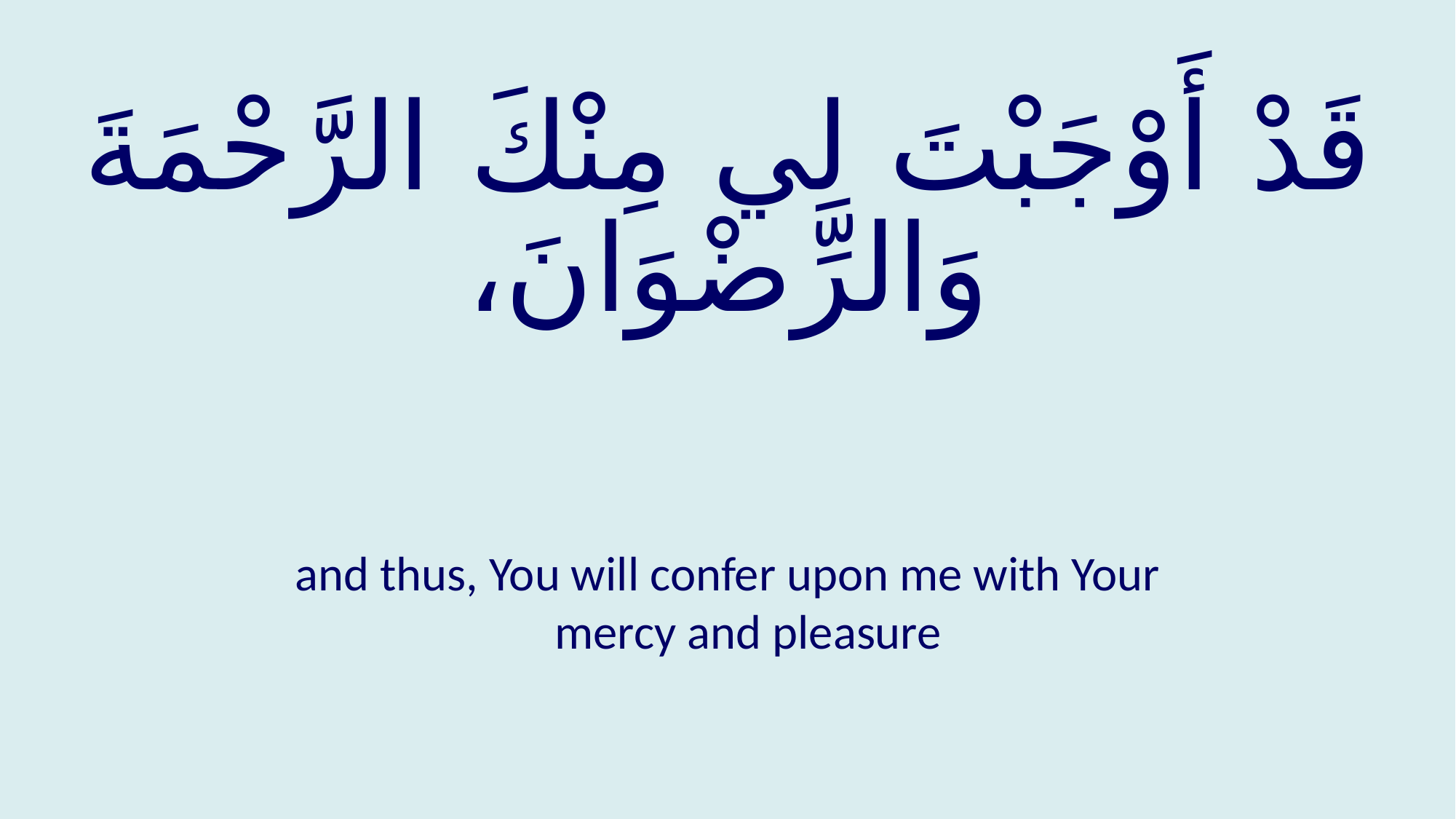

# قَدْ أَوْجَبْتَ لِي مِنْكَ الرَّحْمَةَ وَالرِّضْوَانَ،
and thus, You will confer upon me with Your mercy and pleasure